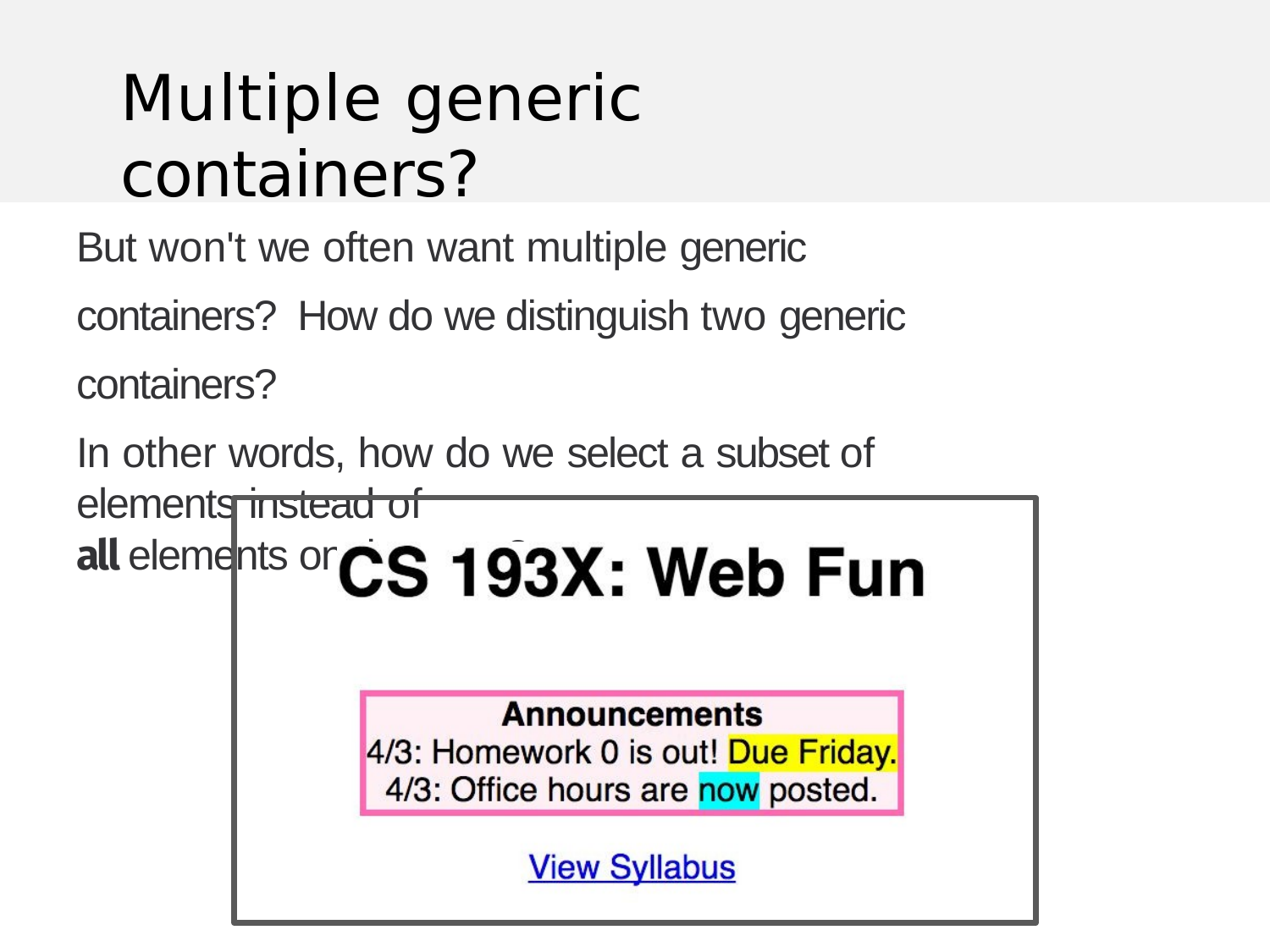

# Multiple generic containers?
But won't we often want multiple generic containers?  How do we distinguish two generic containers?
In other words, how do we select a subset of elements instead of
all elements on the page?